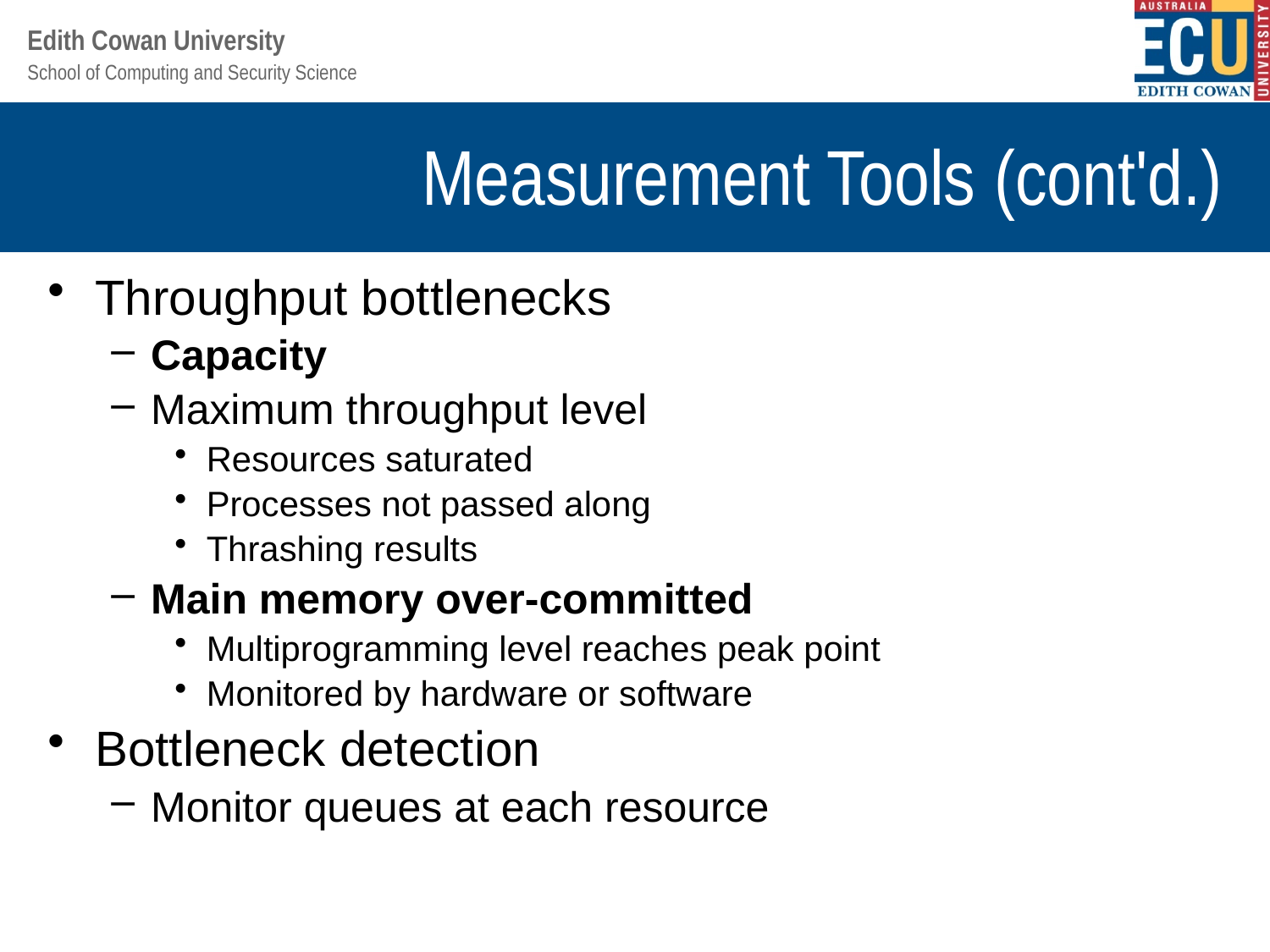

# Measurement Tools (cont'd.)
Throughput bottlenecks
Capacity
Maximum throughput level
Resources saturated
Processes not passed along
Thrashing results
Main memory over-committed
Multiprogramming level reaches peak point
Monitored by hardware or software
Bottleneck detection
Monitor queues at each resource